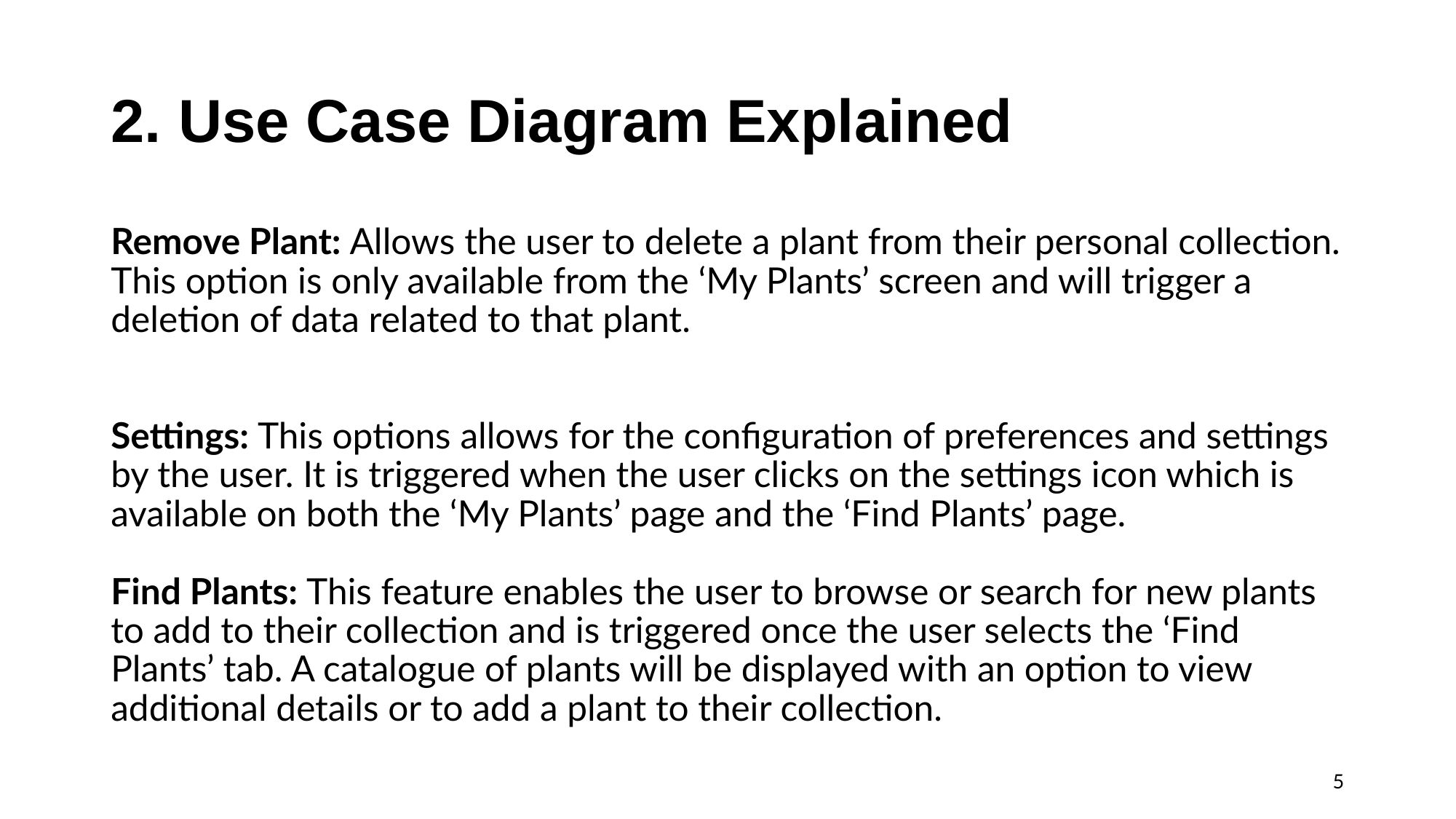

# 2. Use Case Diagram Explained
Remove Plant: Allows the user to delete a plant from their personal collection. This option is only available from the ‘My Plants’ screen and will trigger a deletion of data related to that plant.

Settings: This options allows for the configuration of preferences and settings by the user. It is triggered when the user clicks on the settings icon which is available on both the ‘My Plants’ page and the ‘Find Plants’ page.

Find Plants: This feature enables the user to browse or search for new plants to add to their collection and is triggered once the user selects the ‘Find Plants’ tab. A catalogue of plants will be displayed with an option to view additional details or to add a plant to their collection.

5